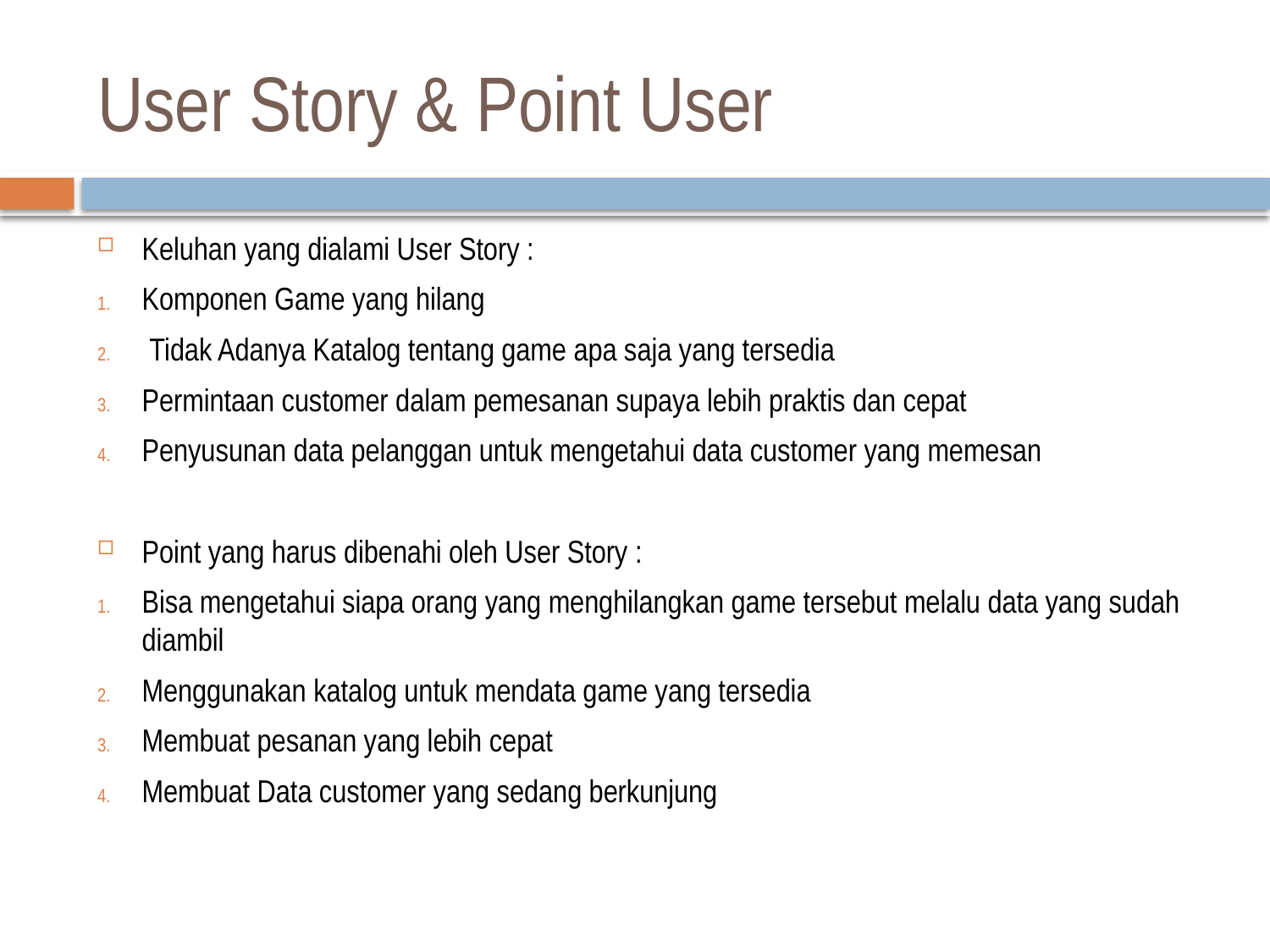

# User Story & Point User
Keluhan yang dialami User Story :
Komponen Game yang hilang
 Tidak Adanya Katalog tentang game apa saja yang tersedia
Permintaan customer dalam pemesanan supaya lebih praktis dan cepat
Penyusunan data pelanggan untuk mengetahui data customer yang memesan

Point yang harus dibenahi oleh User Story :
Bisa mengetahui siapa orang yang menghilangkan game tersebut melalu data yang sudah diambil
Menggunakan katalog untuk mendata game yang tersedia
Membuat pesanan yang lebih cepat
Membuat Data customer yang sedang berkunjung